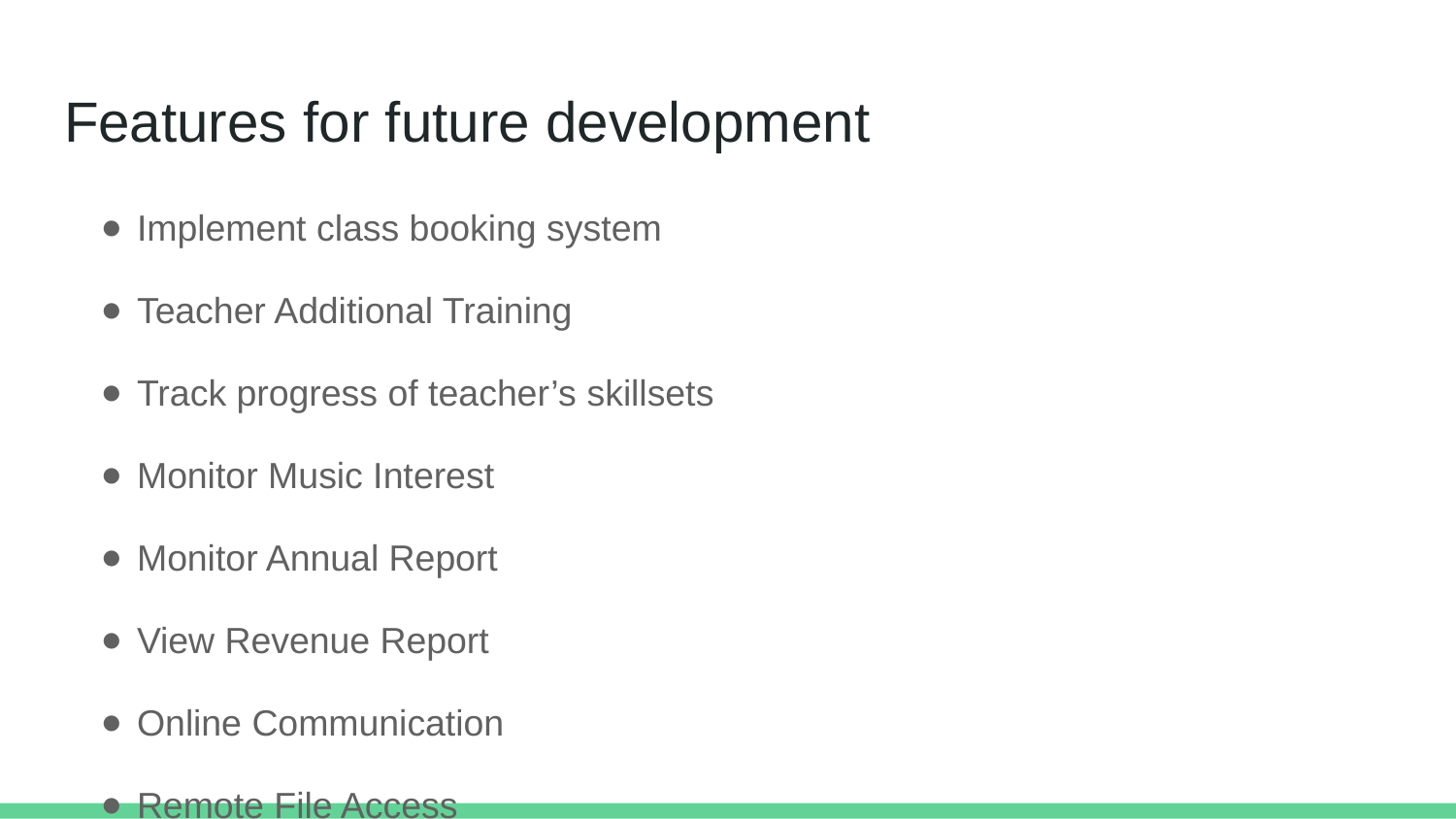

# Features for future development
Implement class booking system
Teacher Additional Training
Track progress of teacher’s skillsets
Monitor Music Interest
Monitor Annual Report
View Revenue Report
Online Communication
Remote File Access
Instrument Hire through site
View Inventory Database